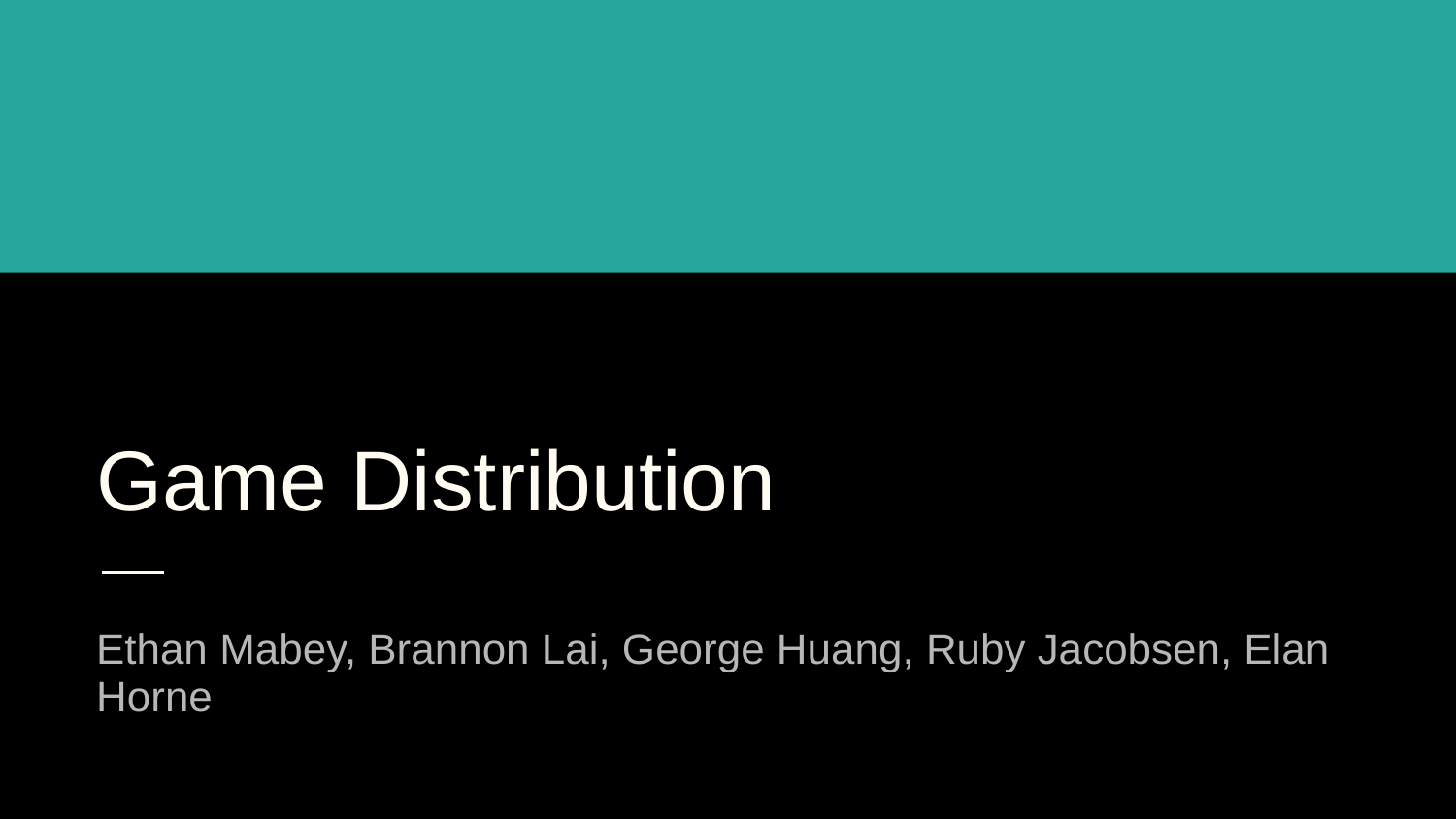

# Game Distribution
Ethan Mabey, Brannon Lai, George Huang, Ruby Jacobsen, Elan Horne